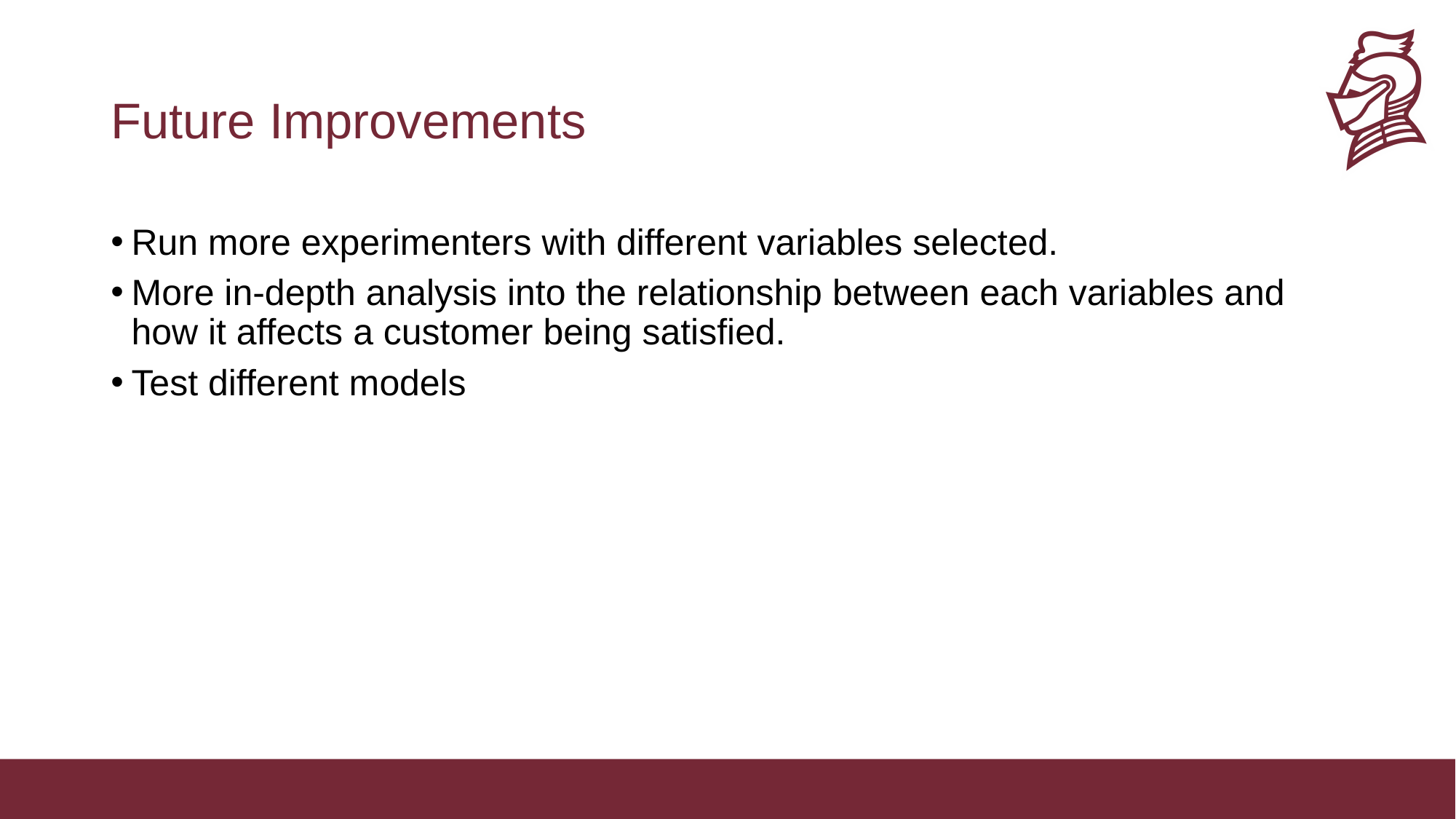

# Future Improvements
Run more experimenters with different variables selected.
More in-depth analysis into the relationship between each variables and how it affects a customer being satisfied.
Test different models